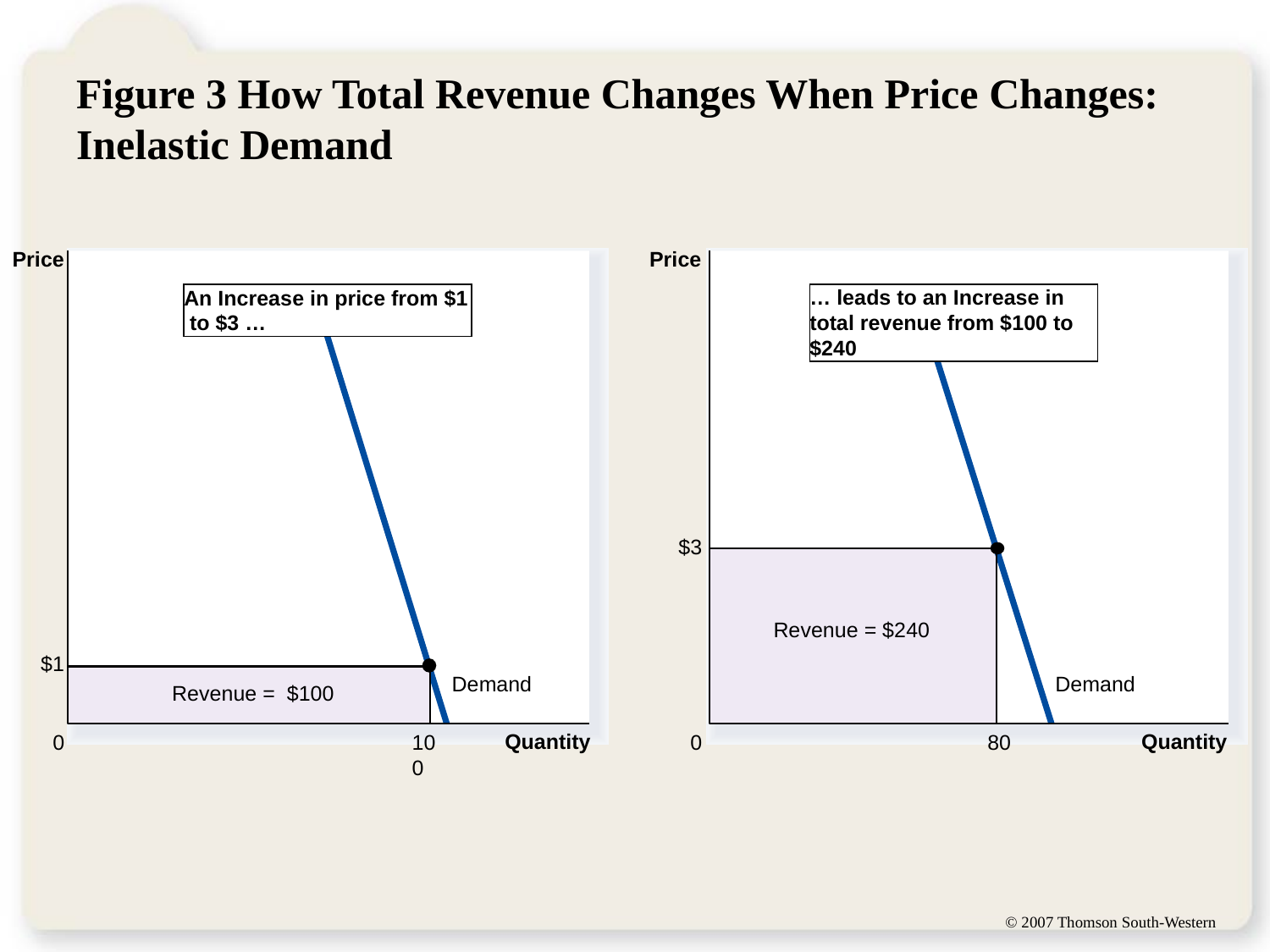

# Figure 3 How Total Revenue Changes When Price Changes: Inelastic Demand
Price
Price

An Increase in price from $1
 to $3 …
… leads to an Increase in total revenue from $100 to $240
Demand
Demand
$3

80

Revenue = $240
$1

100

Revenue =  $100
Quantity
Quantity
0
0